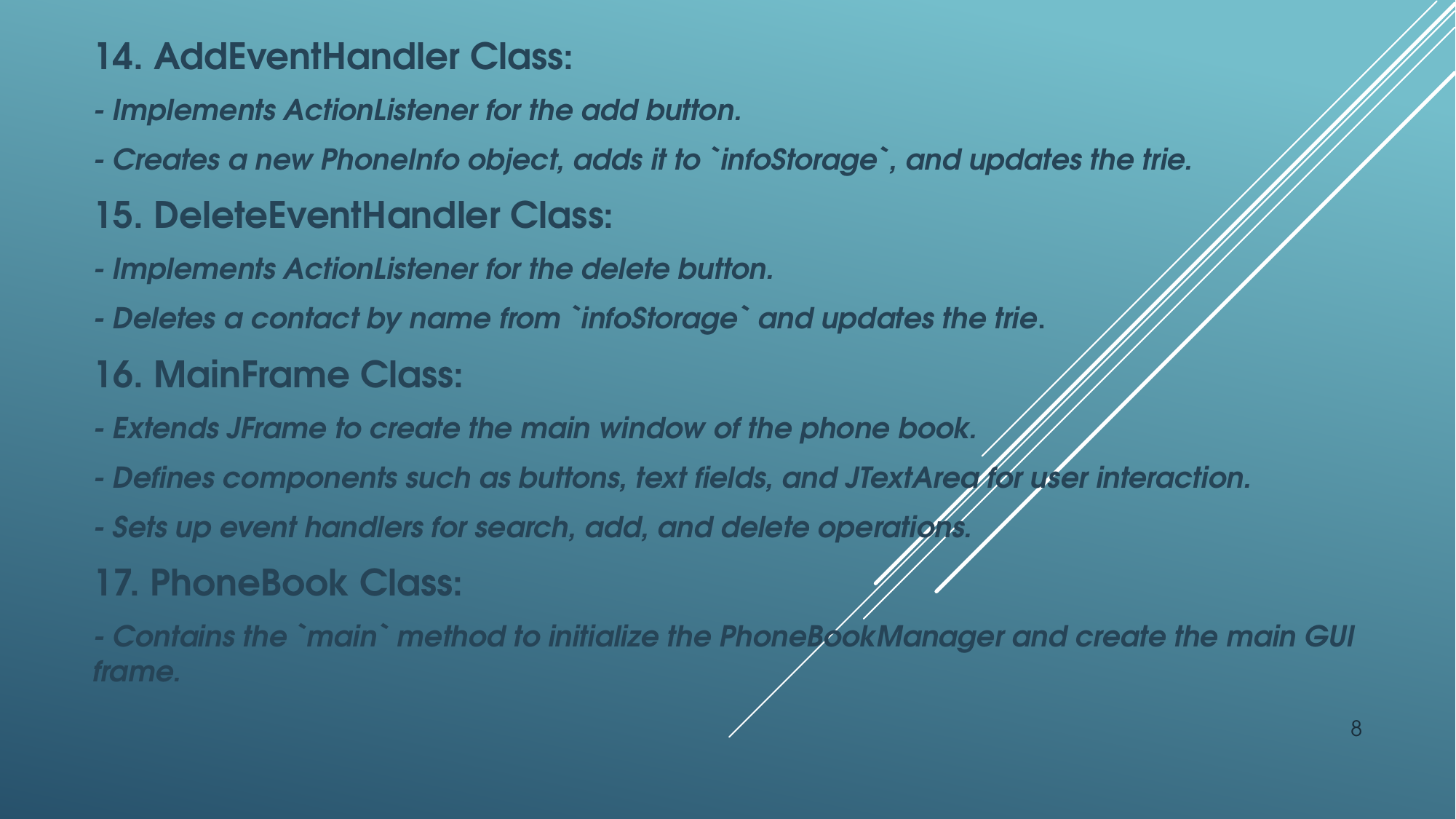

14. AddEventHandler Class:
- Implements ActionListener for the add button.
- Creates a new PhoneInfo object, adds it to `infoStorage`, and updates the trie.
15. DeleteEventHandler Class:
- Implements ActionListener for the delete button.
- Deletes a contact by name from `infoStorage` and updates the trie.
16. MainFrame Class:
- Extends JFrame to create the main window of the phone book.
- Defines components such as buttons, text fields, and JTextArea for user interaction.
- Sets up event handlers for search, add, and delete operations.
17. PhoneBook Class:
- Contains the `main` method to initialize the PhoneBookManager and create the main GUI frame.
8